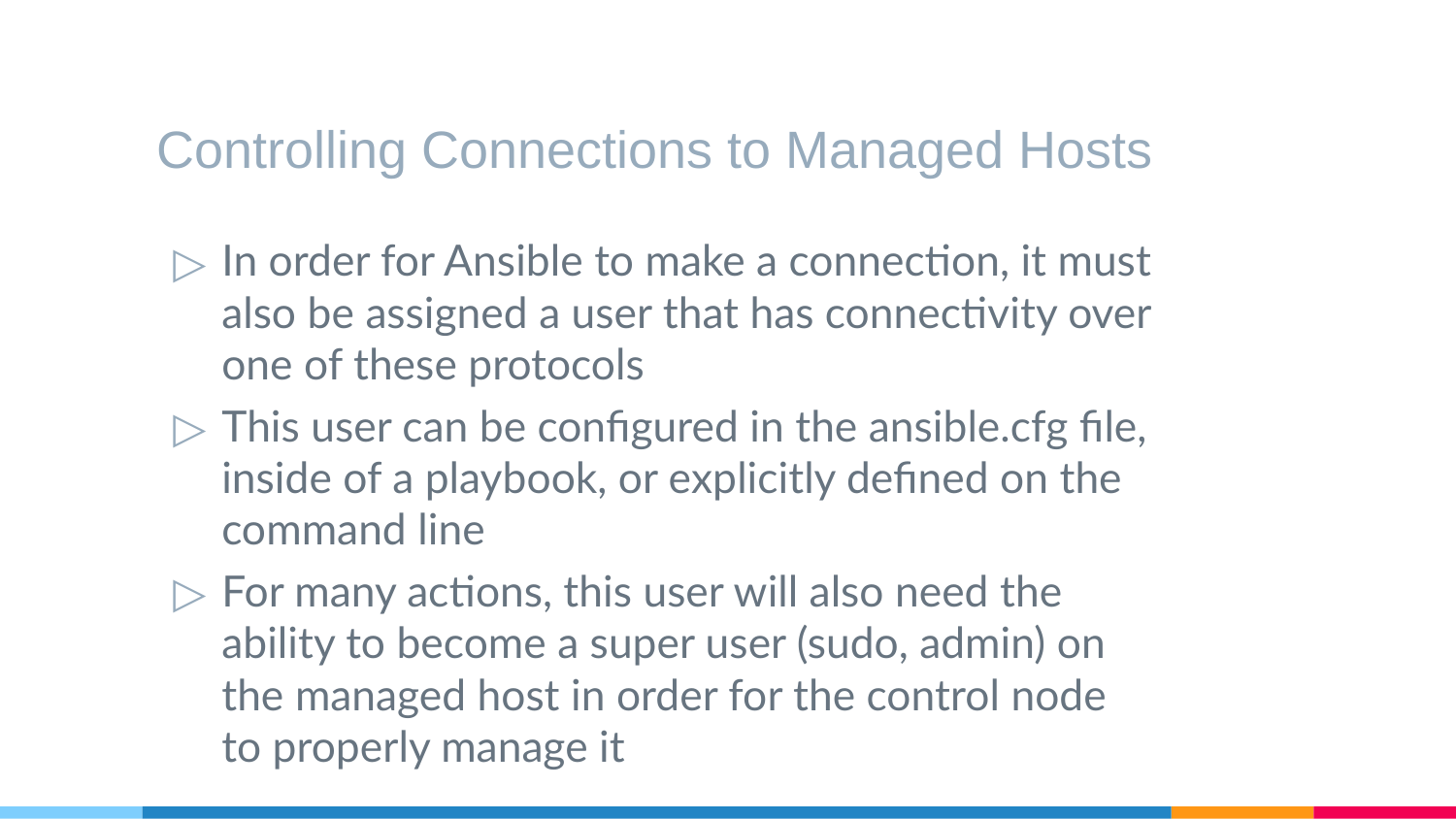

# Controlling Connections to Managed Hosts
In order for Ansible to make a connection, it must also be assigned a user that has connectivity over one of these protocols
This user can be configured in the ansible.cfg file, inside of a playbook, or explicitly defined on the command line
For many actions, this user will also need the ability to become a super user (sudo, admin) on the managed host in order for the control node to properly manage it